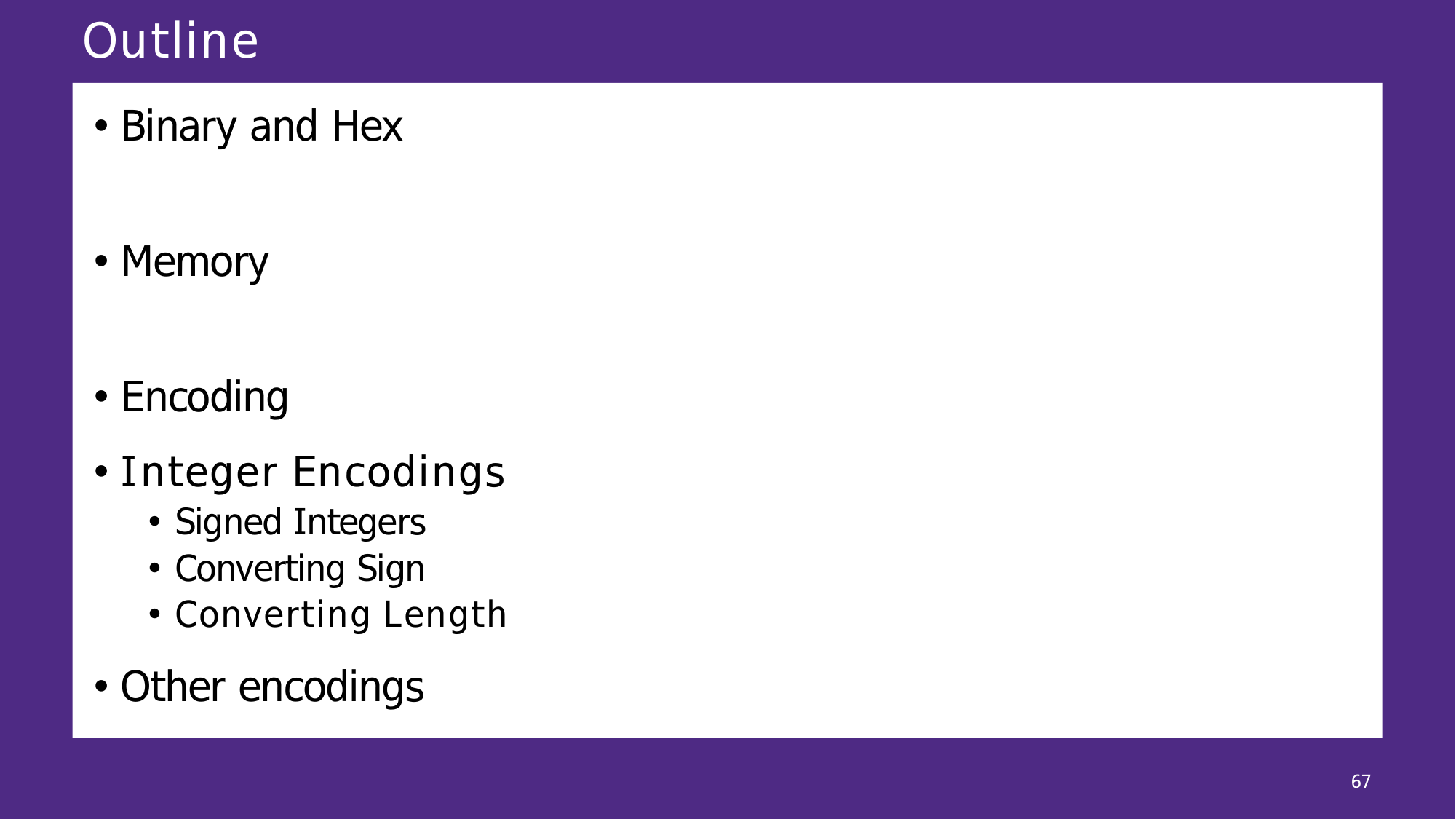

# Outline
Binary and Hex

Memory

Encoding
Integer Encodings
Signed Integers
Converting Sign
Converting Length
Other encodings
67